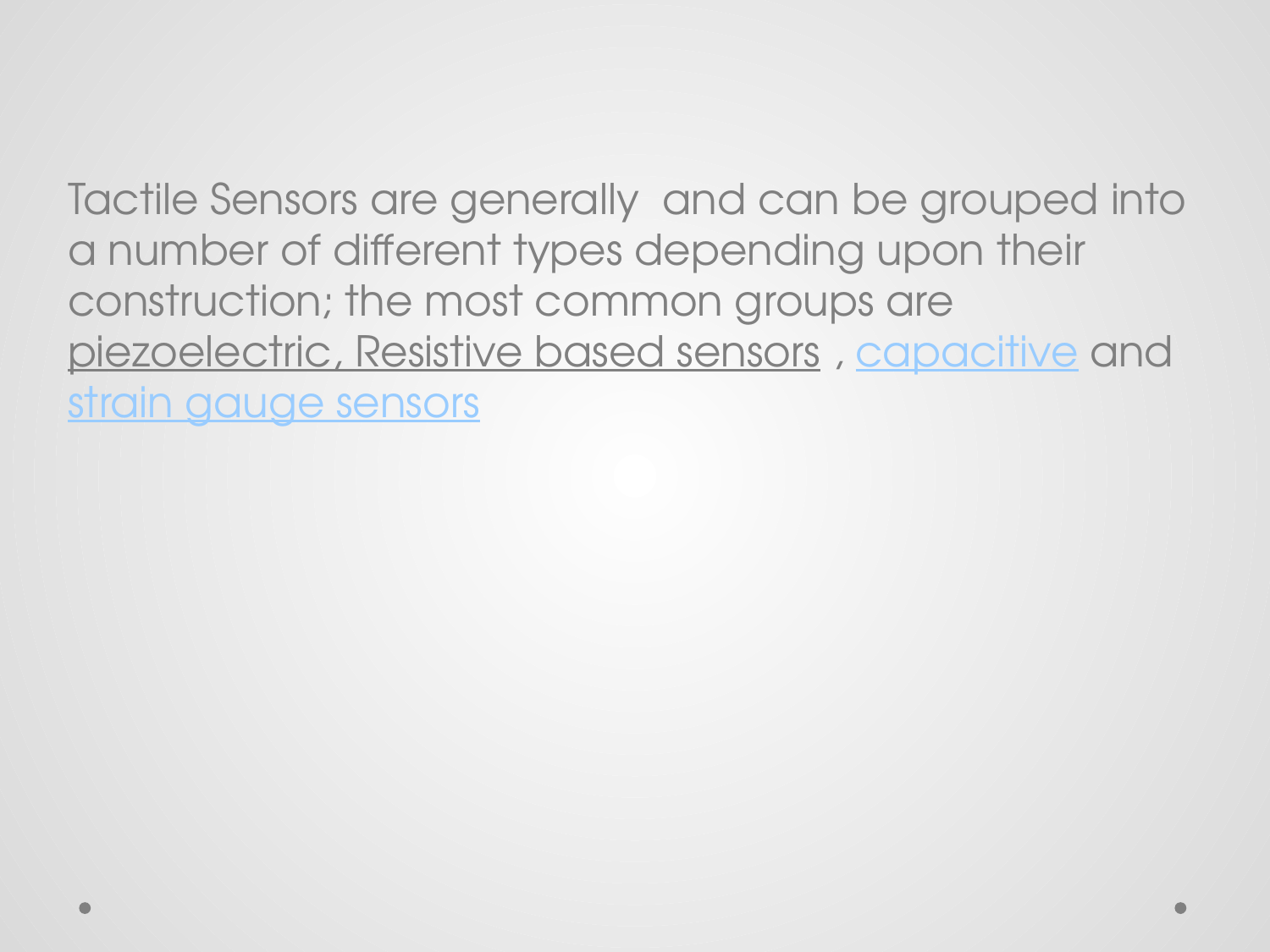

Tactile Sensors are generally  and can be grouped into a number of different types depending upon their construction; the most common groups are piezoelectric, Resistive based sensors , capacitive and strain gauge sensors